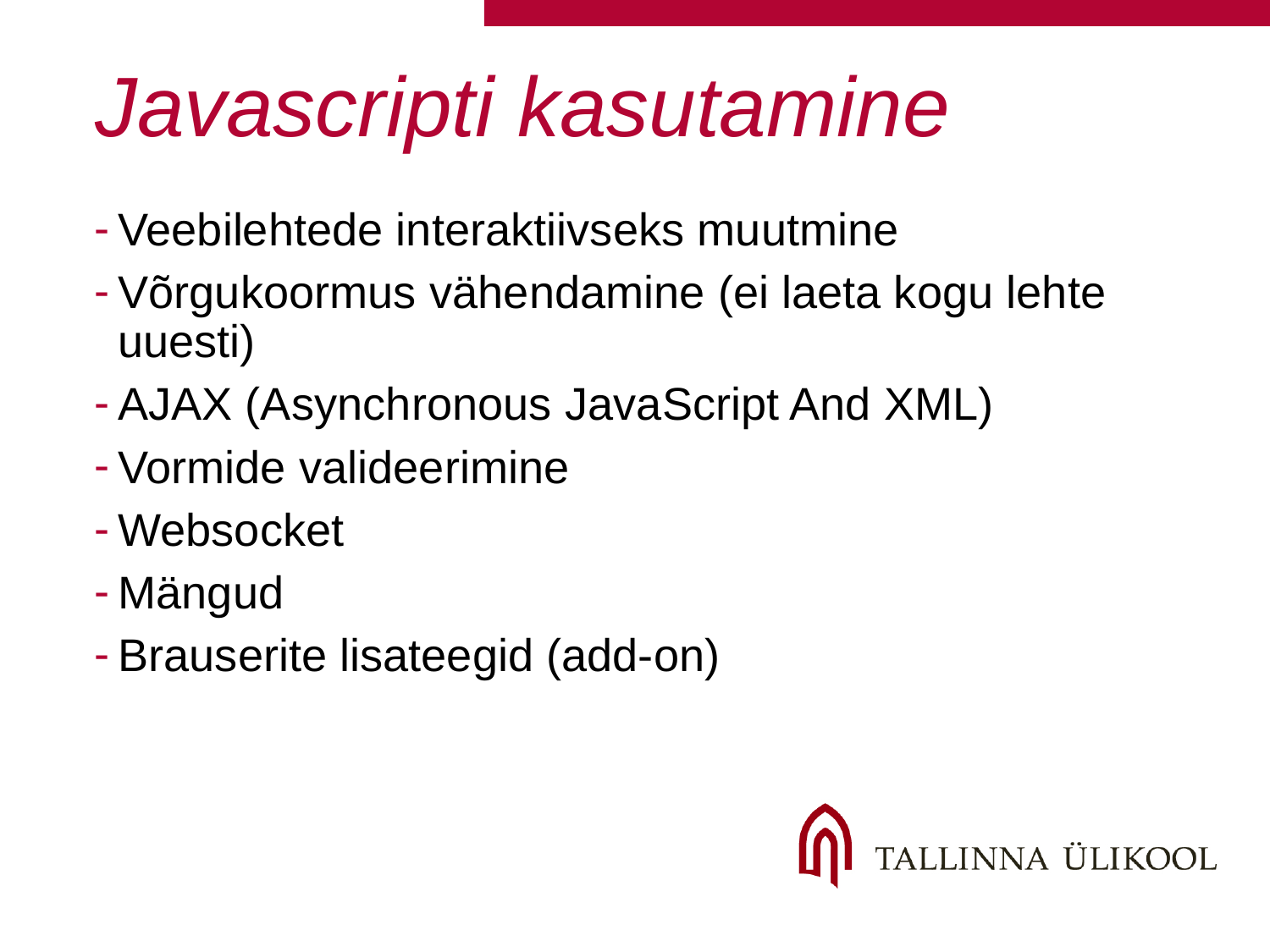

Javascripti kasutamine
Veebilehtede interaktiivseks muutmine
Võrgukoormus vähendamine (ei laeta kogu lehte uuesti)
AJAX (Asynchronous JavaScript And XML)
Vormide valideerimine
Websocket
Mängud
Brauserite lisateegid (add-on)